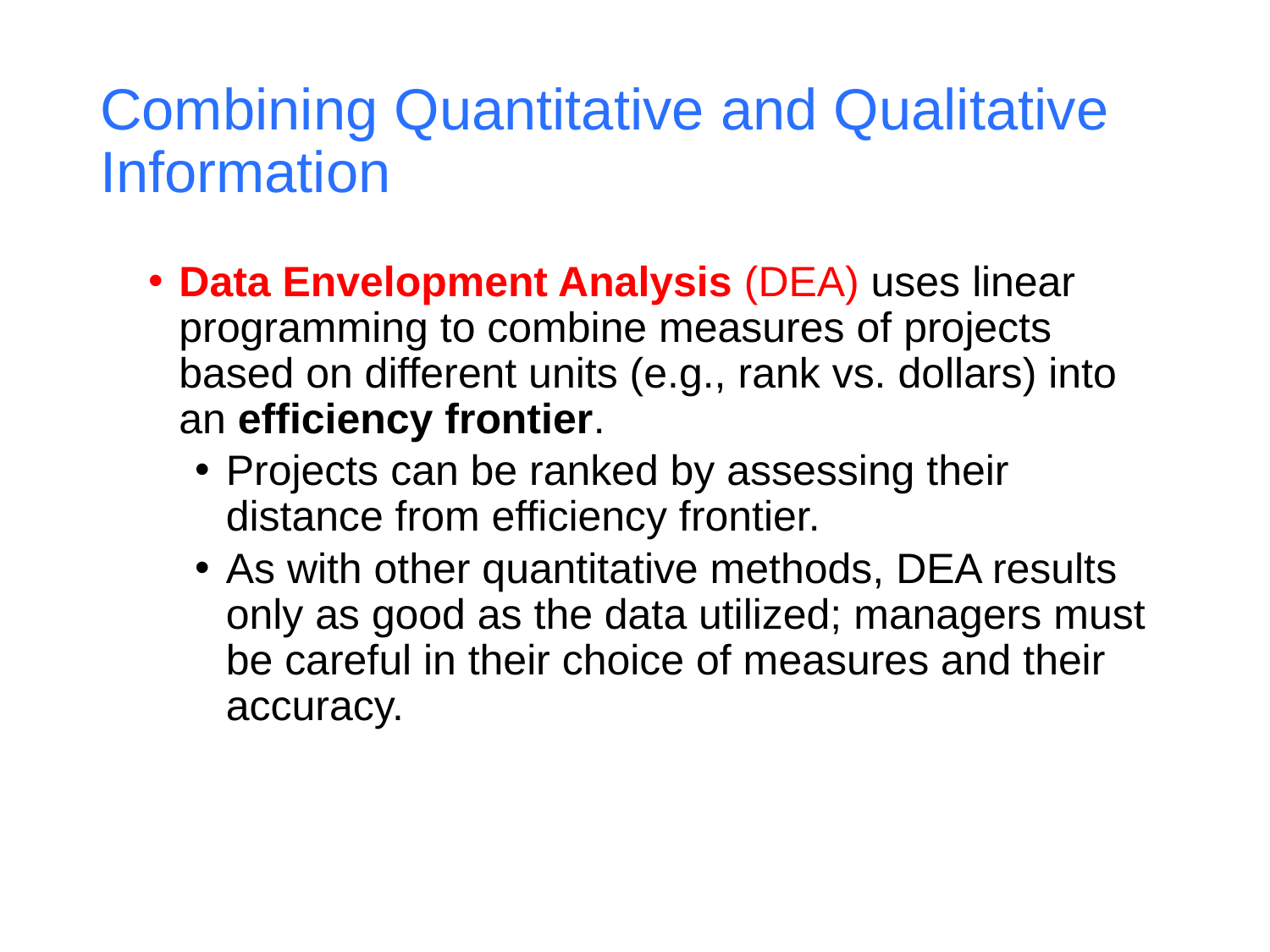

Combining Quantitative and Qualitative Information
Data Envelopment Analysis (DEA) uses linear programming to combine measures of projects based on different units (e.g., rank vs. dollars) into an efficiency frontier.
Projects can be ranked by assessing their distance from efficiency frontier.
As with other quantitative methods, DEA results only as good as the data utilized; managers must be careful in their choice of measures and their accuracy.